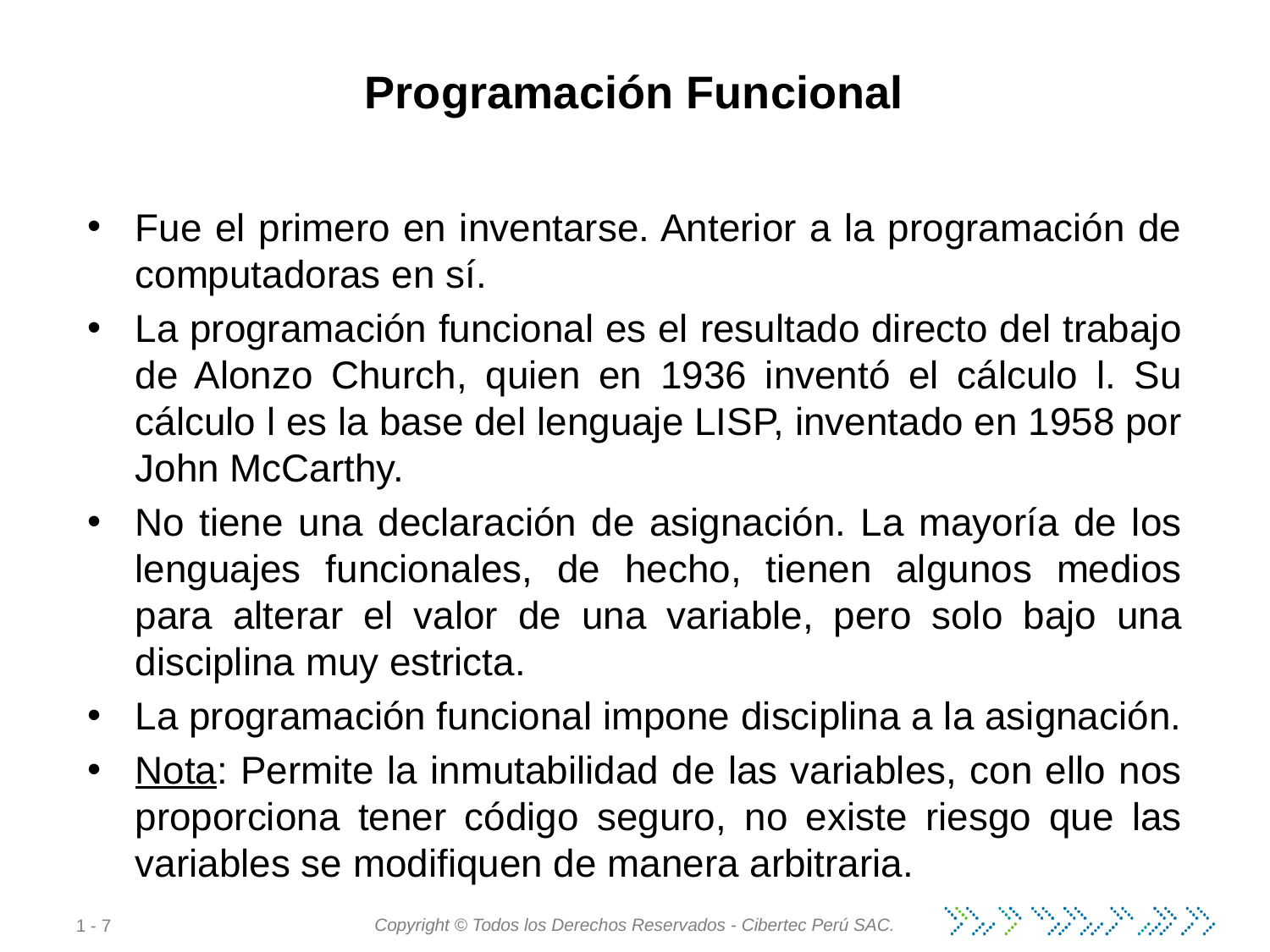

# Programación Funcional
Fue el primero en inventarse. Anterior a la programación de computadoras en sí.
La programación funcional es el resultado directo del trabajo de Alonzo Church, quien en 1936 inventó el cálculo l. Su cálculo l es la base del lenguaje LISP, inventado en 1958 por John McCarthy.
No tiene una declaración de asignación. La mayoría de los lenguajes funcionales, de hecho, tienen algunos medios para alterar el valor de una variable, pero solo bajo una disciplina muy estricta.
La programación funcional impone disciplina a la asignación.
Nota: Permite la inmutabilidad de las variables, con ello nos proporciona tener código seguro, no existe riesgo que las variables se modifiquen de manera arbitraria.